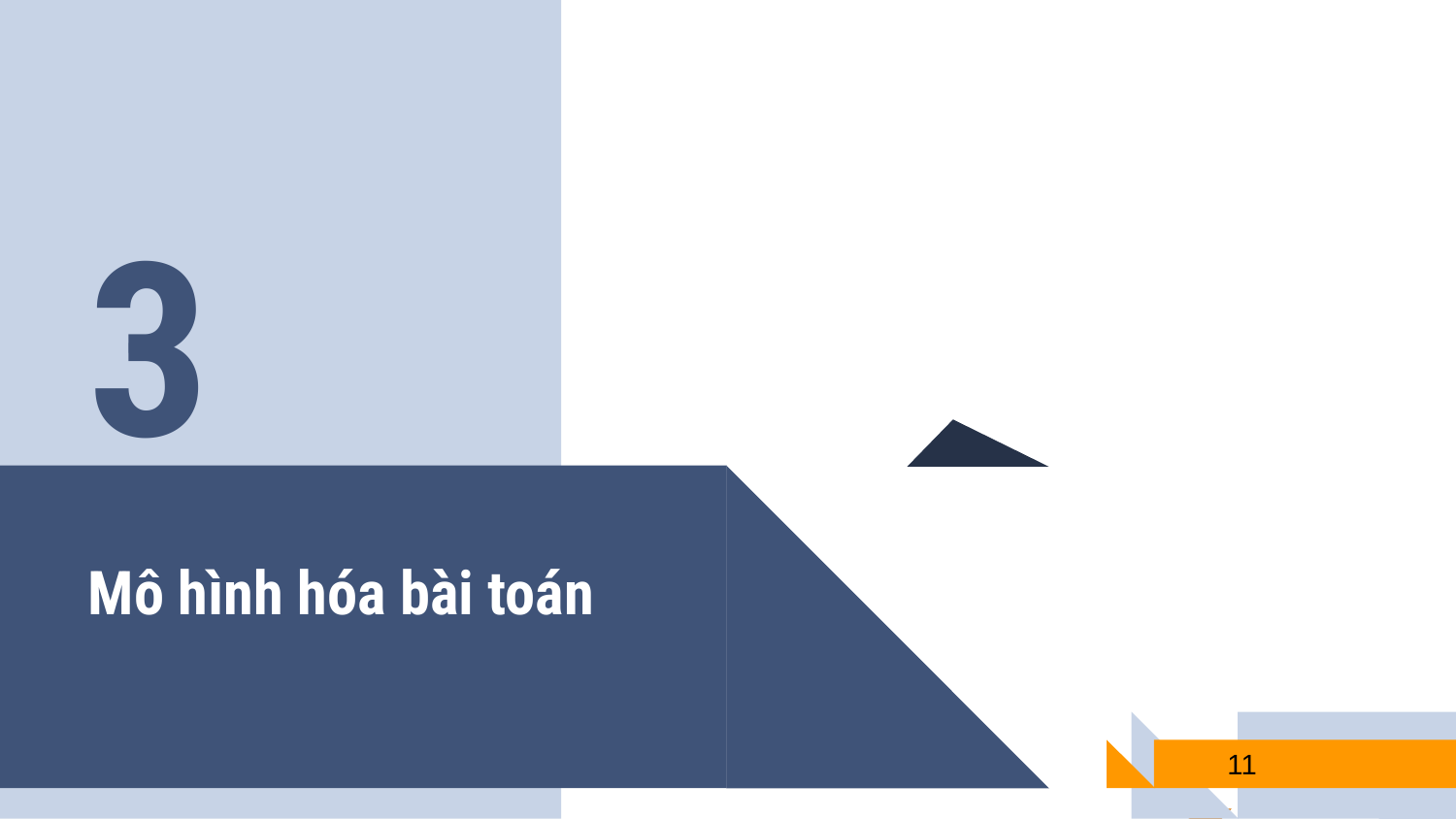

3
Mô hình hóa bài toán
11